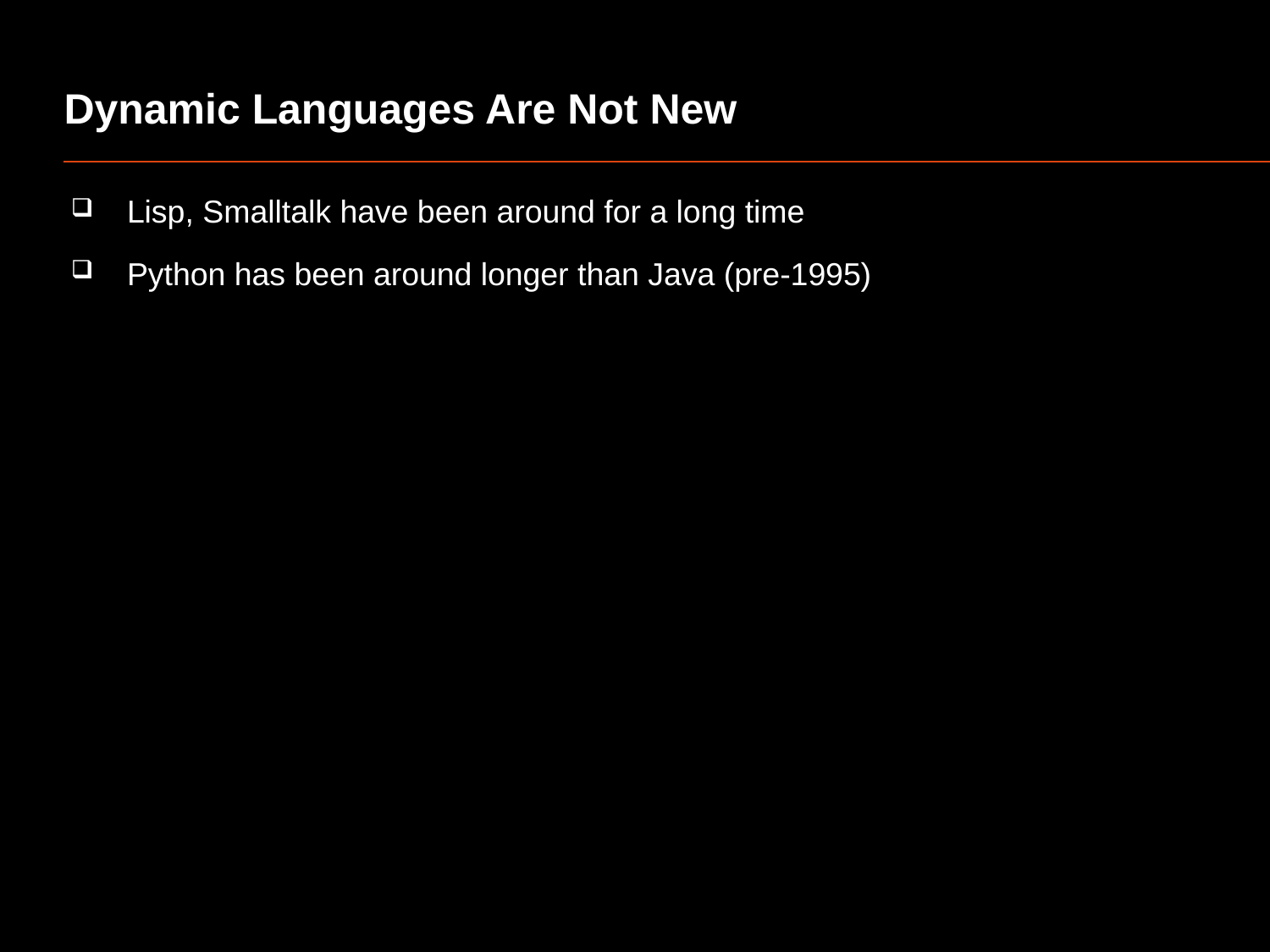

# Dynamic Languages Are Not New
Lisp, Smalltalk have been around for a long time
Python has been around longer than Java (pre-1995)